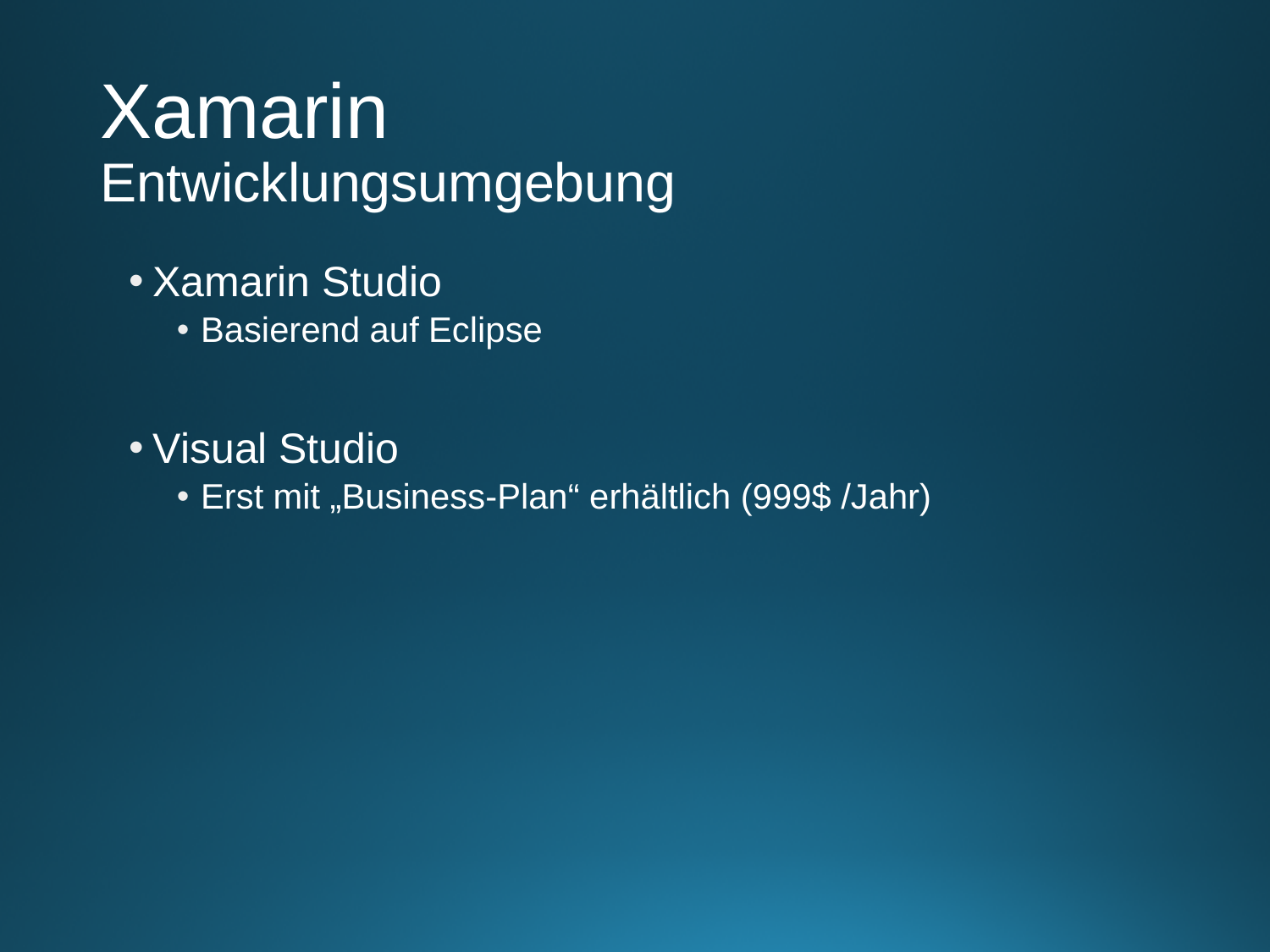

# Xamarin Entwicklungsumgebung
Xamarin Studio
Basierend auf Eclipse

Visual Studio
Erst mit „Business-Plan“ erhältlich (999$ /Jahr)